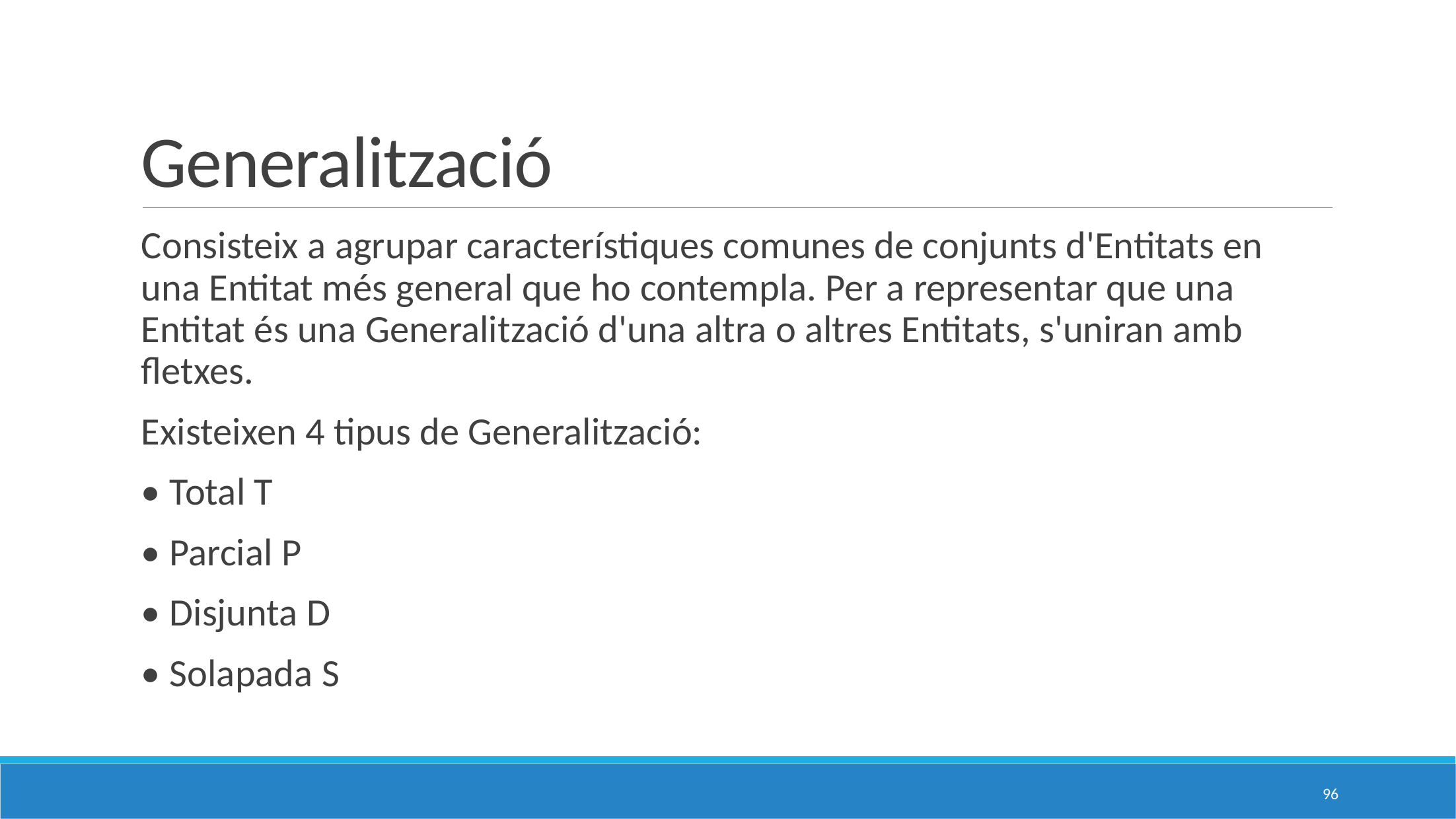

# Generalització
Consisteix a agrupar característiques comunes de conjunts d'Entitats en una Entitat més general que ho contempla. Per a representar que una Entitat és una Generalització d'una altra o altres Entitats, s'uniran amb fletxes.
Existeixen 4 tipus de Generalització:
• Total T
• Parcial P
• Disjunta D
• Solapada S

96